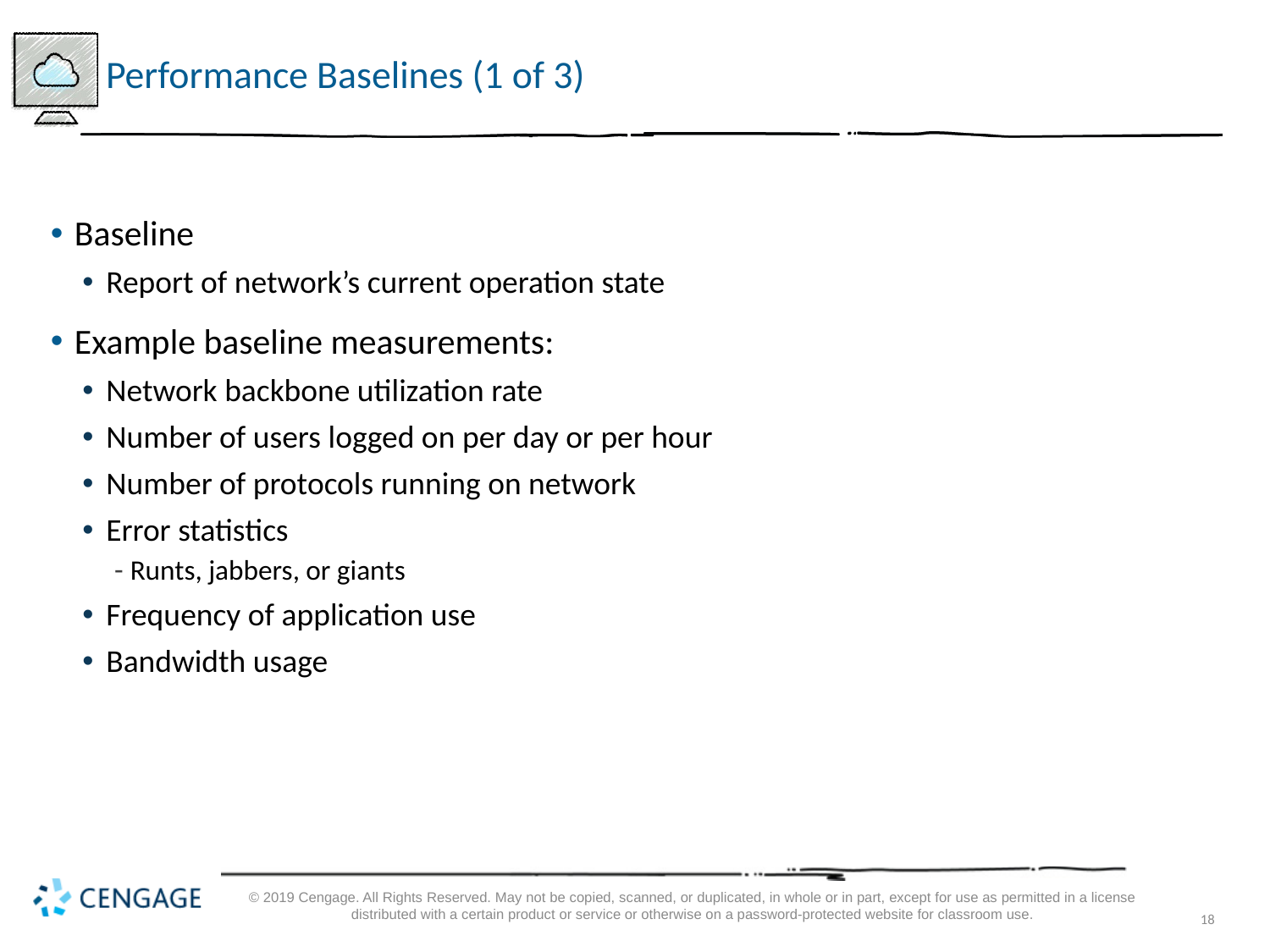

# Performance Baselines (1 of 3)
Baseline
Report of network’s current operation state
Example baseline measurements:
Network backbone utilization rate
Number of users logged on per day or per hour
Number of protocols running on network
Error statistics
Runts, jabbers, or giants
Frequency of application use
Bandwidth usage
© 2019 Cengage. All Rights Reserved. May not be copied, scanned, or duplicated, in whole or in part, except for use as permitted in a license distributed with a certain product or service or otherwise on a password-protected website for classroom use.